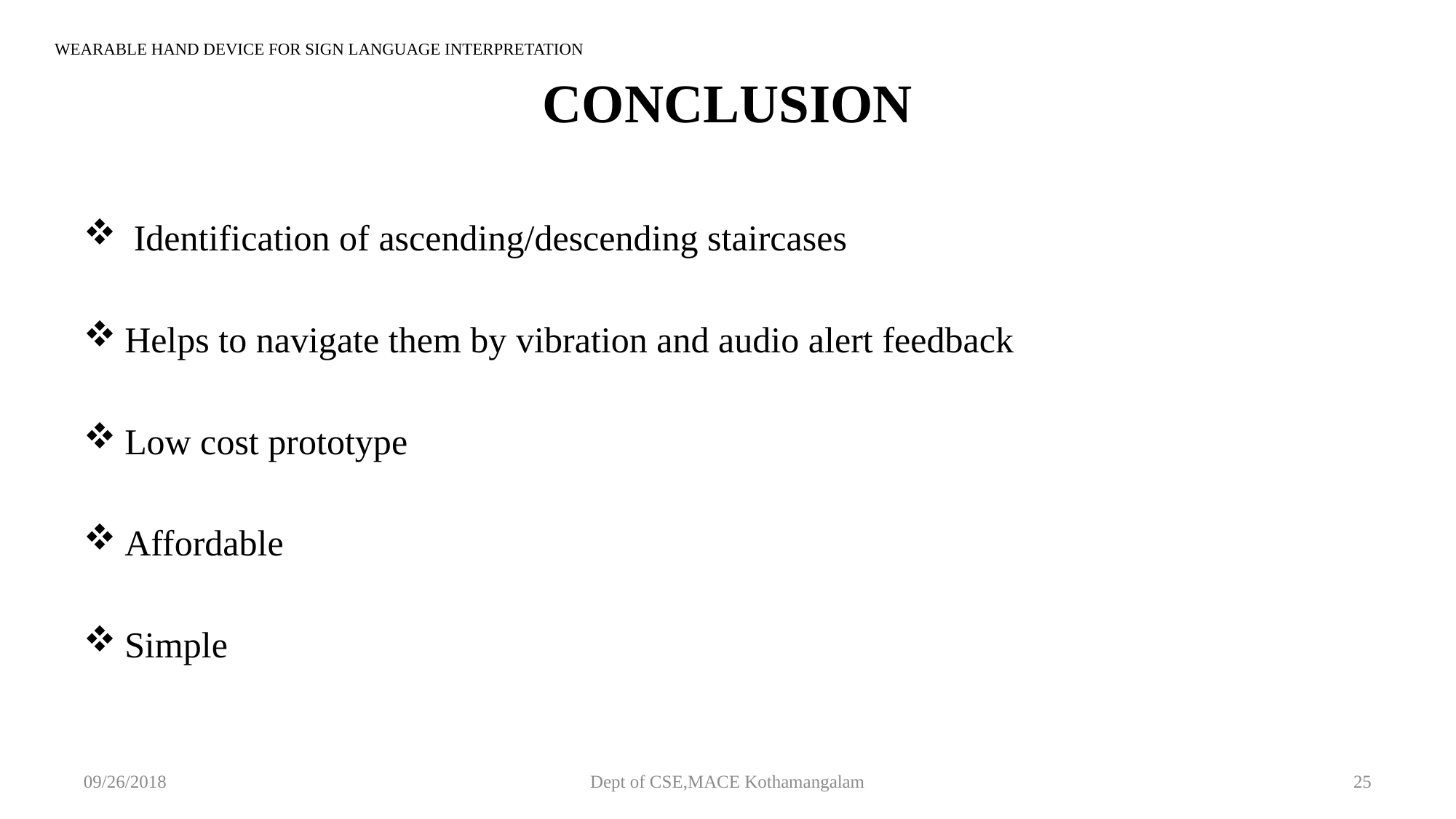

# CONCLUSION
WEARABLE HAND DEVICE FOR SIGN LANGUAGE INTERPRETATION

 Identification of ascending/descending staircases

Helps to navigate them by vibration and audio alert feedback

Low cost prototype

Affordable

Simple

09/26/2018
Dept of CSE,MACE Kothamangalam
25